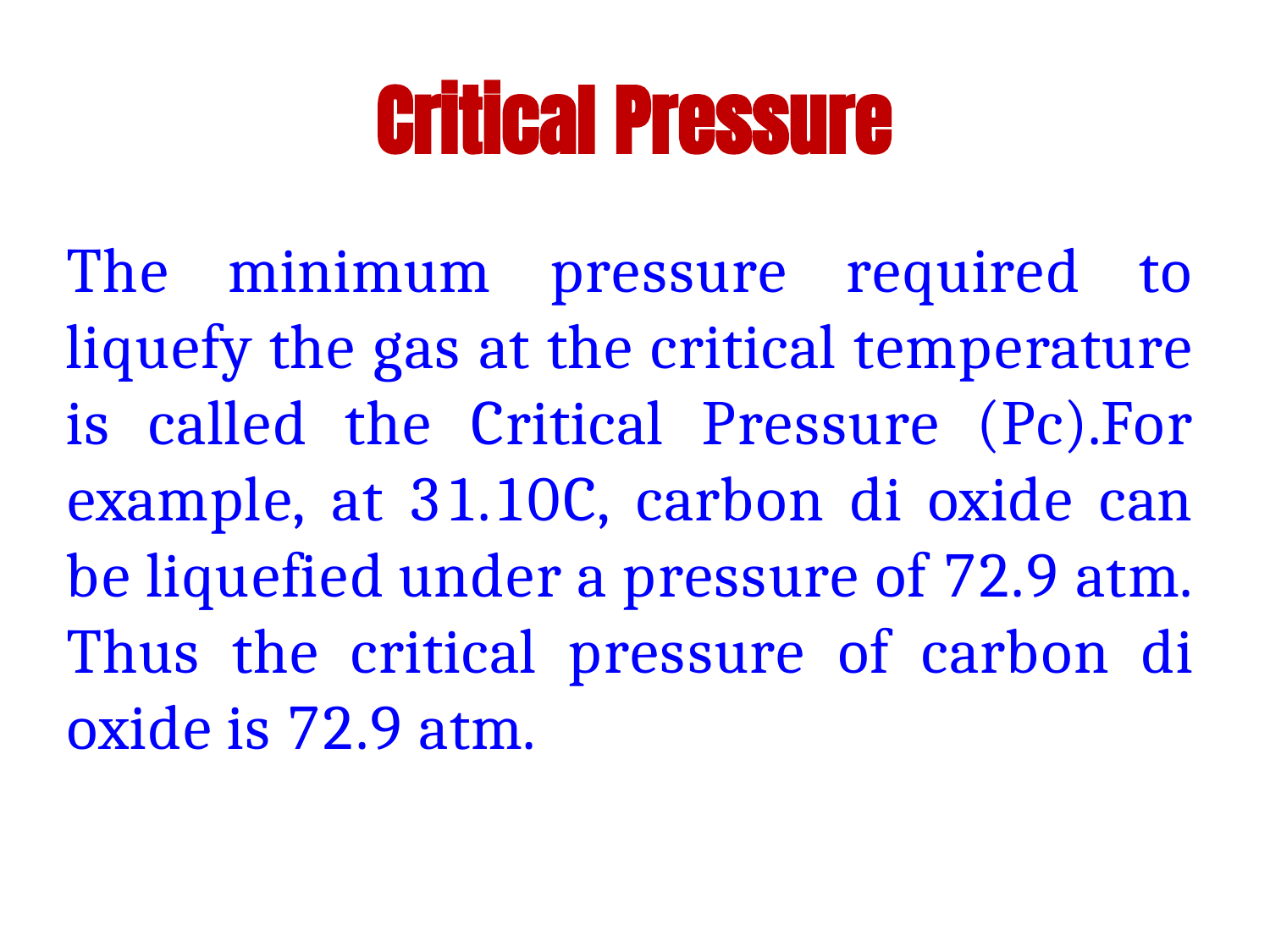

# Critical Pressure
The minimum pressure required to liquefy the gas at the critical temperature is called the Critical Pressure (Pc).For example, at 31.10C, carbon di oxide can be liquefied under a pressure of 72.9 atm. Thus the critical pressure of carbon di oxide is 72.9 atm.